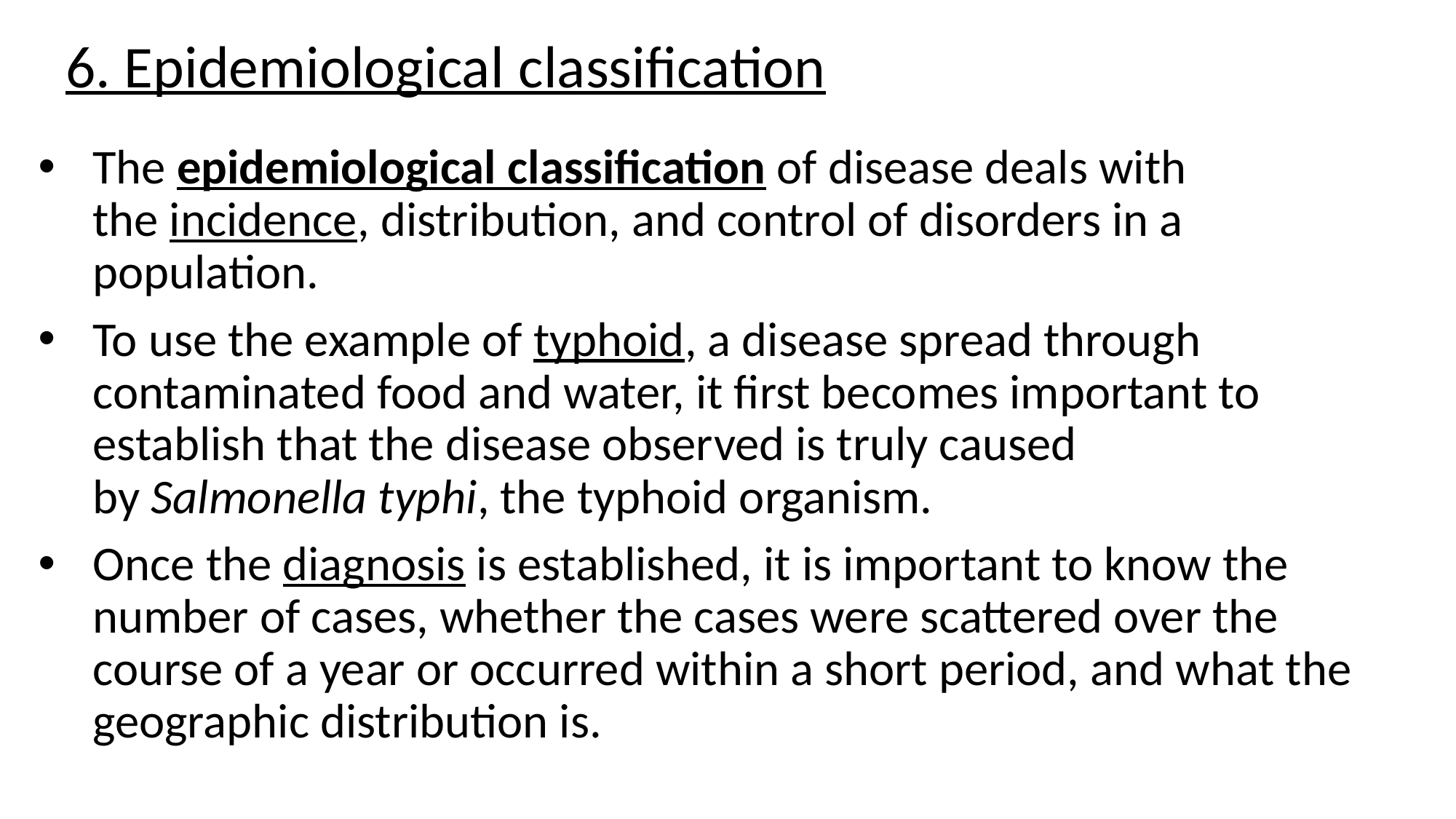

# 6. Epidemiological classification
The epidemiological classification of disease deals with the incidence, distribution, and control of disorders in a population.
To use the example of typhoid, a disease spread through contaminated food and water, it first becomes important to establish that the disease observed is truly caused by Salmonella typhi, the typhoid organism.
Once the diagnosis is established, it is important to know the number of cases, whether the cases were scattered over the course of a year or occurred within a short period, and what the geographic distribution is.